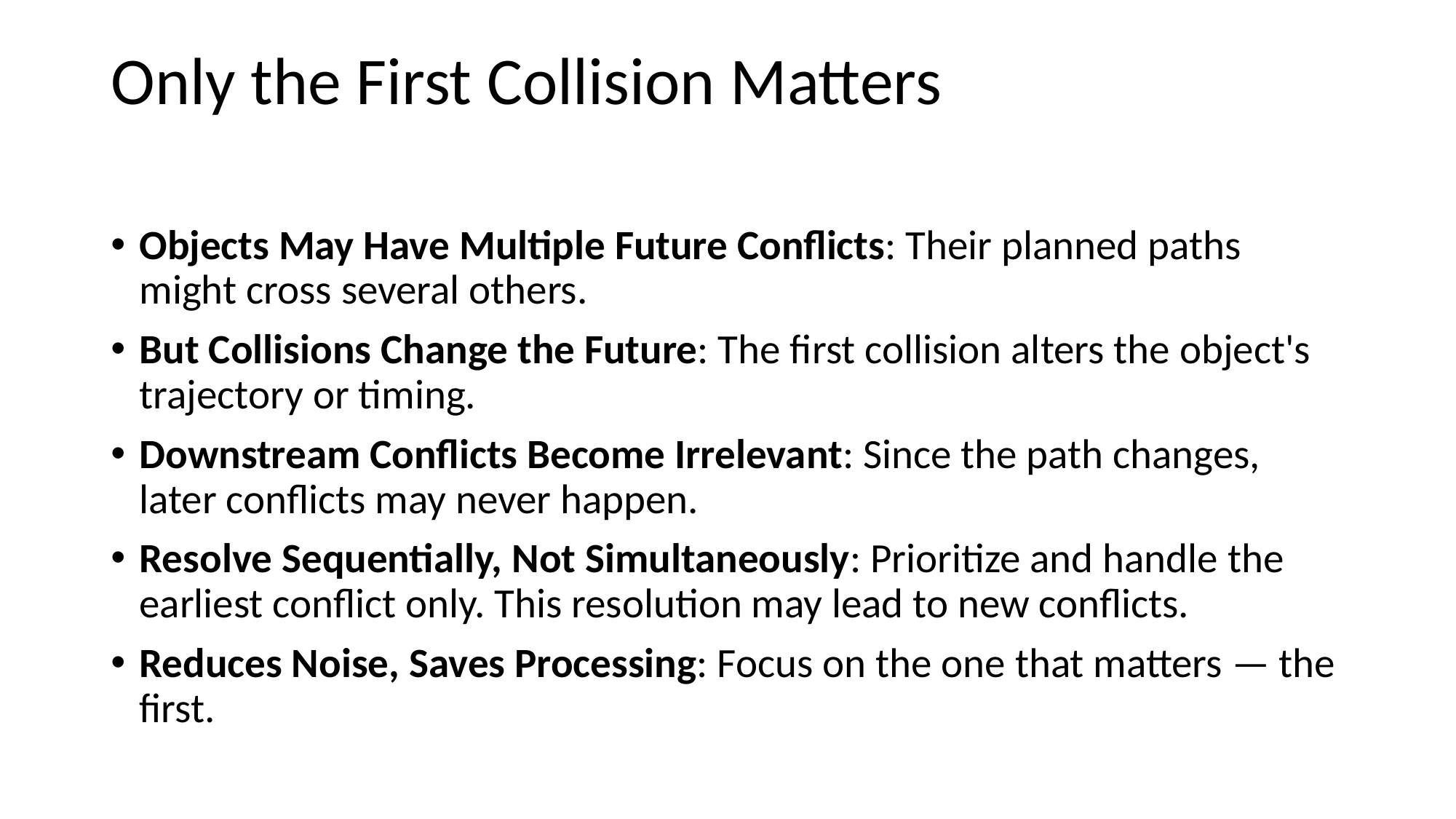

# Only the First Collision Matters
Objects May Have Multiple Future Conflicts: Their planned paths might cross several others.
But Collisions Change the Future: The first collision alters the object's trajectory or timing.
Downstream Conflicts Become Irrelevant: Since the path changes, later conflicts may never happen.
Resolve Sequentially, Not Simultaneously: Prioritize and handle the earliest conflict only. This resolution may lead to new conflicts.
Reduces Noise, Saves Processing: Focus on the one that matters — the first.